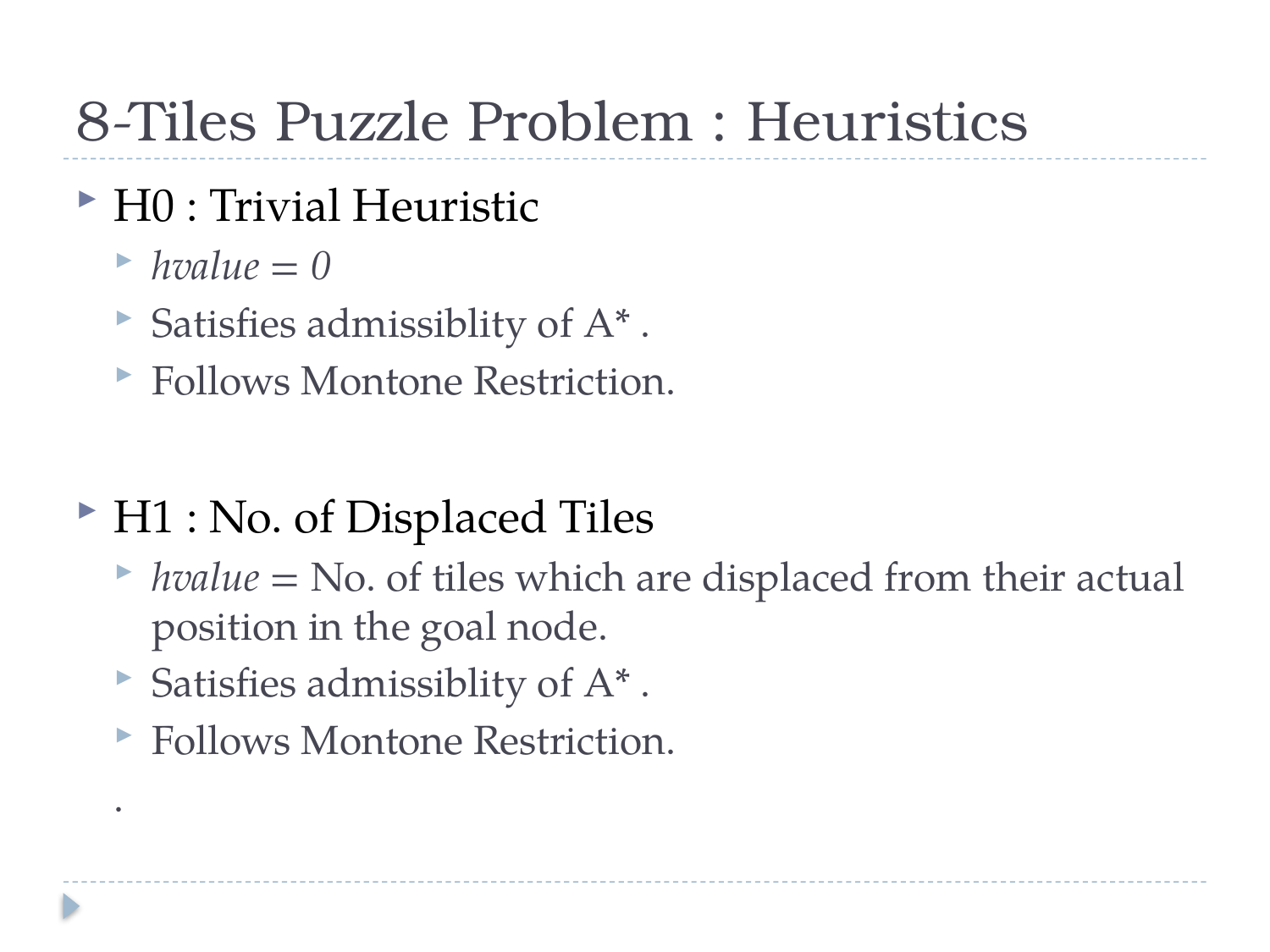

# 8-Tiles Puzzle Problem : Heuristics
H0 : Trivial Heuristic
hvalue = 0
Satisfies admissiblity of A* .
Follows Montone Restriction.

H1 : No. of Displaced Tiles
hvalue = No. of tiles which are displaced from their actual position in the goal node.
Satisfies admissiblity of A* .
Follows Montone Restriction.
.